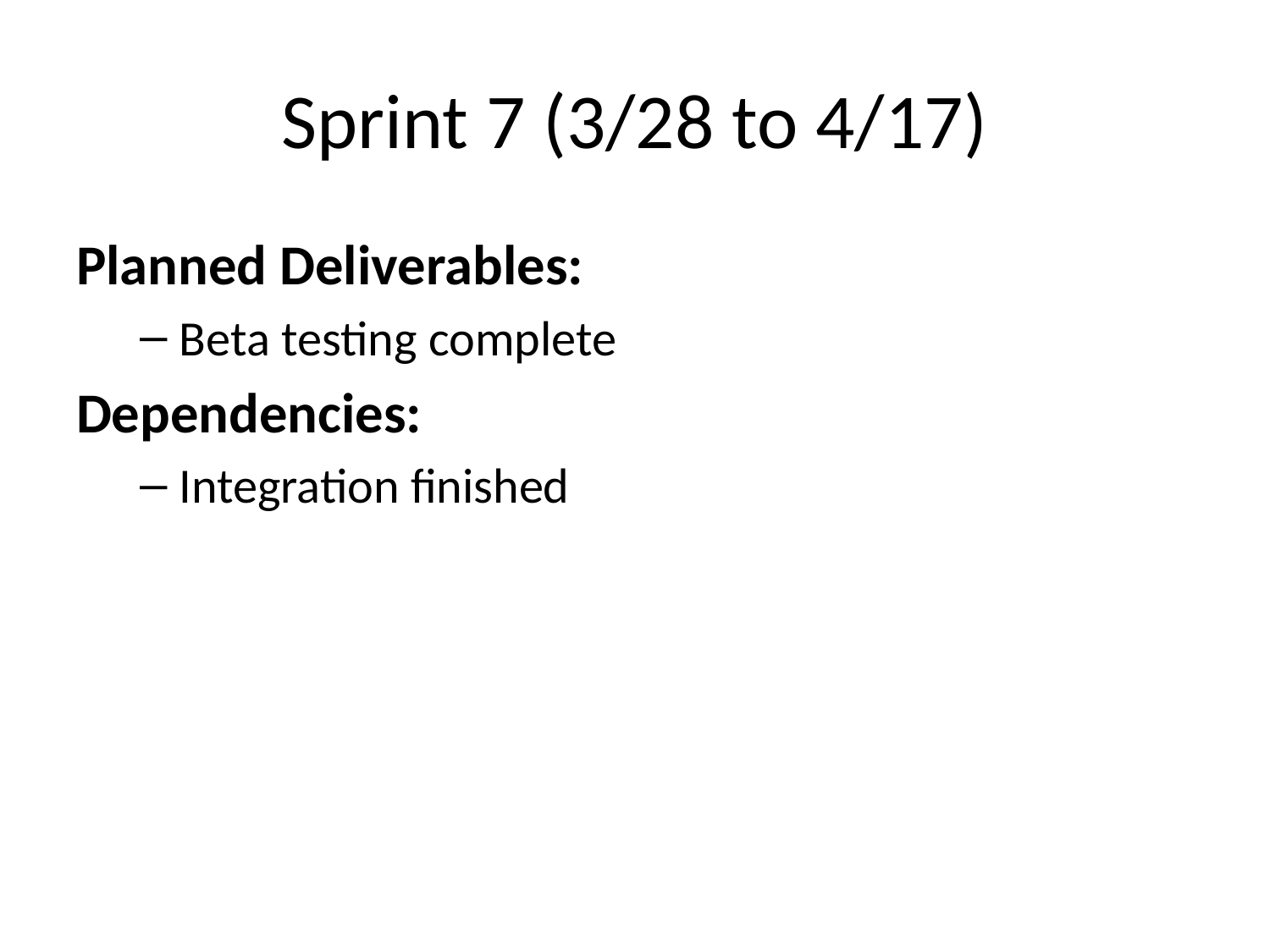

# Sprint 7 (3/28 to 4/17)
Planned Deliverables:
Beta testing complete
Dependencies:
Integration finished